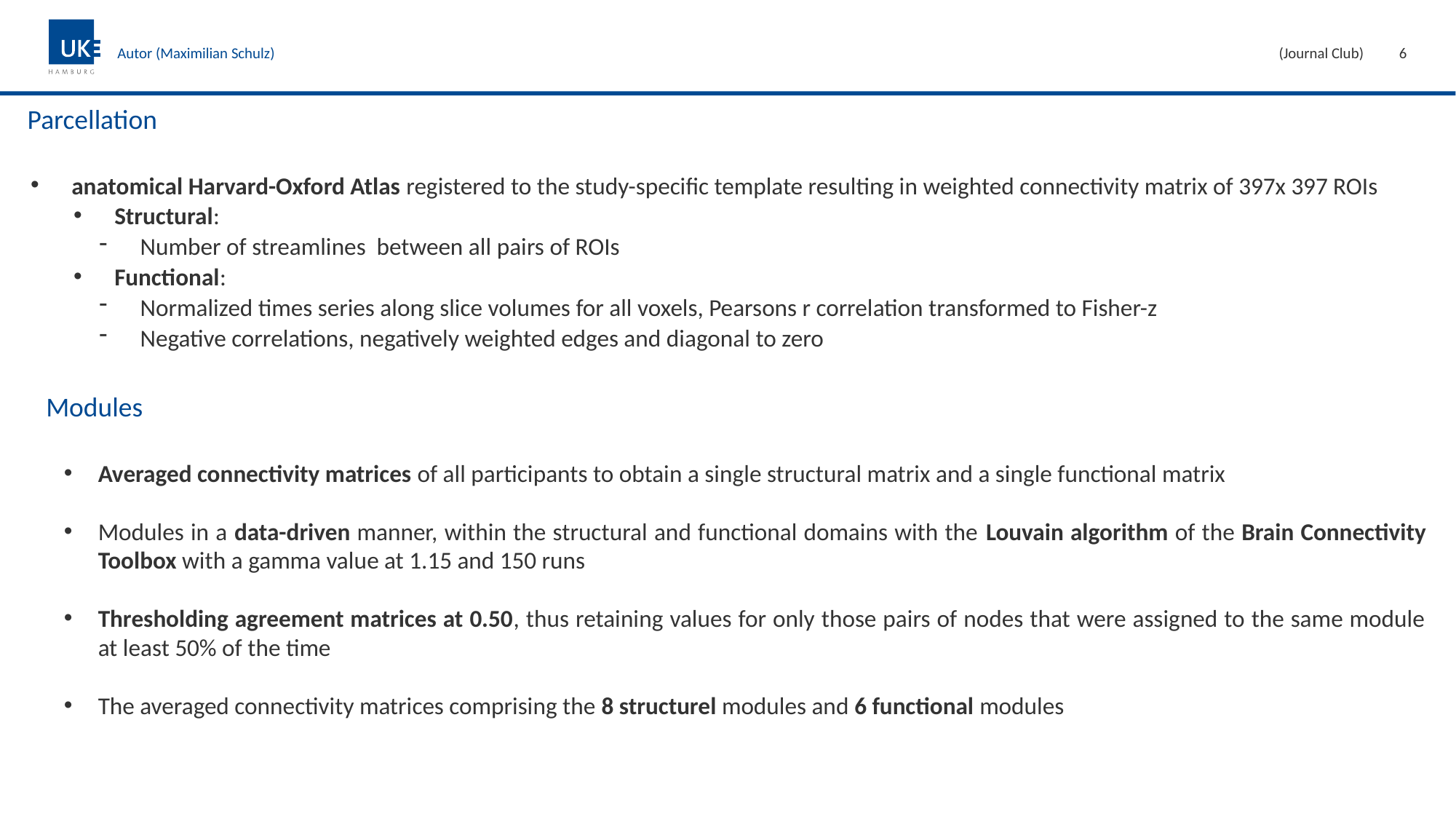

(Journal Club)
6
Autor (Maximilian Schulz)
# Parcellation
anatomical Harvard-Oxford Atlas registered to the study-specific template resulting in weighted connectivity matrix of 397x 397 ROIs
Structural:
Number of streamlines  between all pairs of ROIs
Functional:
Normalized times series along slice volumes for all voxels, Pearsons r correlation transformed to Fisher-z
Negative correlations, negatively weighted edges and diagonal to zero

Modules
Averaged connectivity matrices of all participants to obtain a single structural matrix and a single functional matrix

Modules in a data-driven manner, within the structural and functional domains with the Louvain algorithm of the Brain Connectivity Toolbox with a gamma value at 1.15 and 150 runs

Thresholding agreement matrices at 0.50, thus retaining values for only those pairs of nodes that were assigned to the same module at least 50% of the time

The averaged connectivity matrices comprising the 8 structurel modules and 6 functional modules